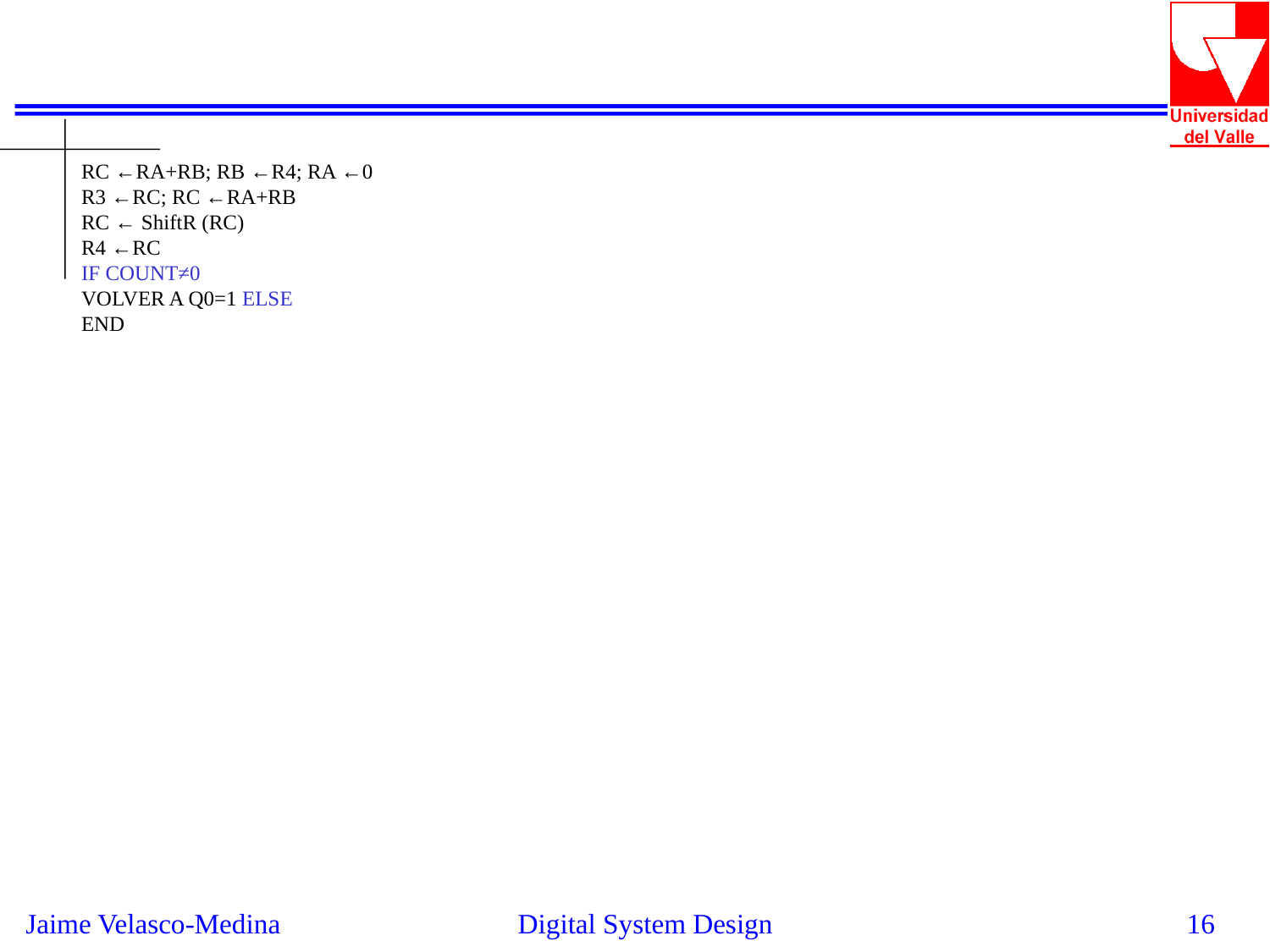

RC ←RA+RB; RB ←R4; RA ←0
R3 ←RC; RC ←RA+RB
RC ← ShiftR (RC)
R4 ←RC
IF COUNT≠0
VOLVER A Q0=1 ELSE
END